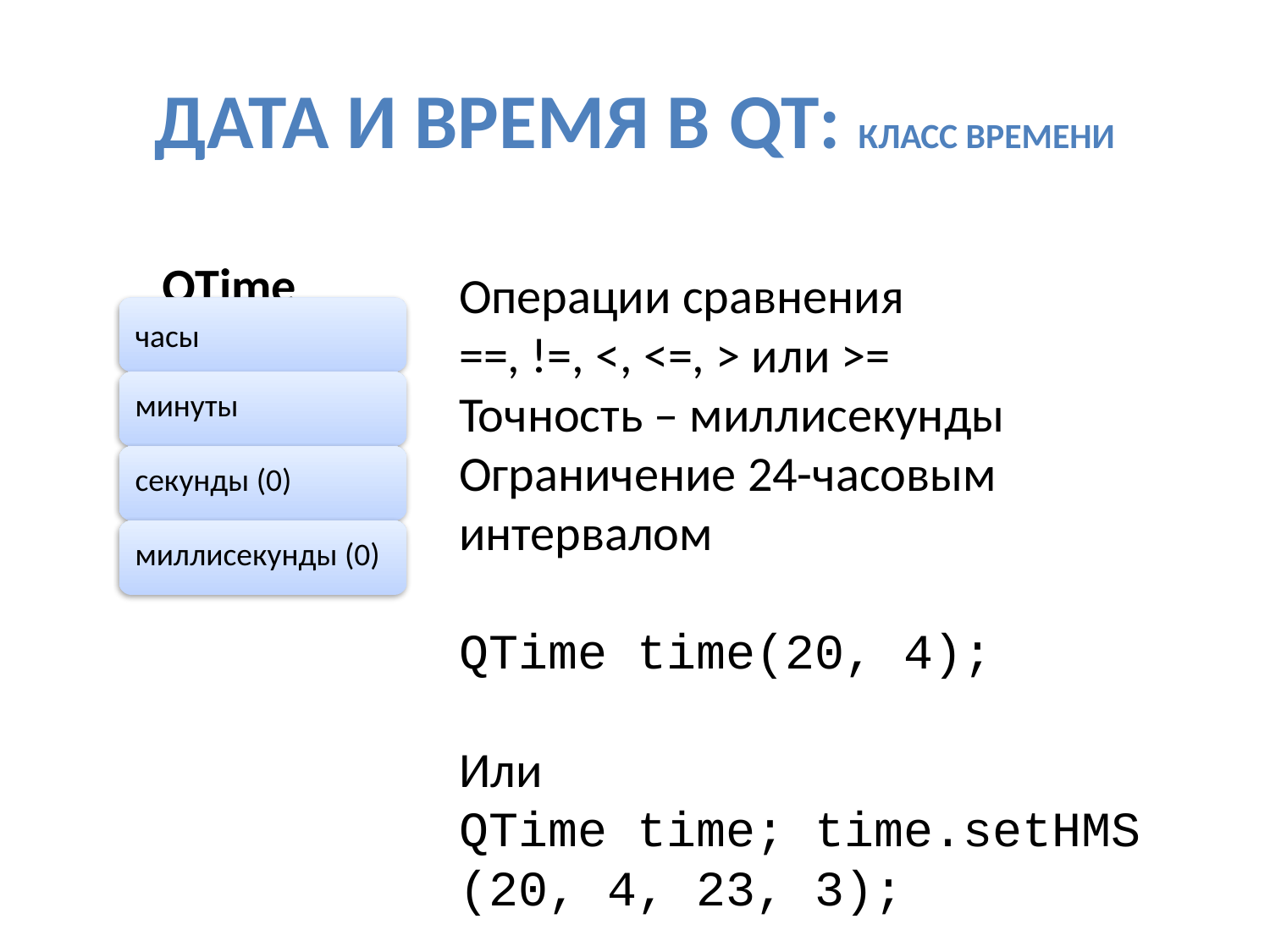

# Дата и время в Qt: класс времени

QTime
Операции сравнения
==, !=, <, <=, > или >=
Точность – миллисекунды
Ограничение 24-часовым интервалом

QTime time(20, 4);

Или
QTime time; time.setHMS (20, 4, 23, 3);
часы
минуты
секунды (0)
миллисекунды (0)